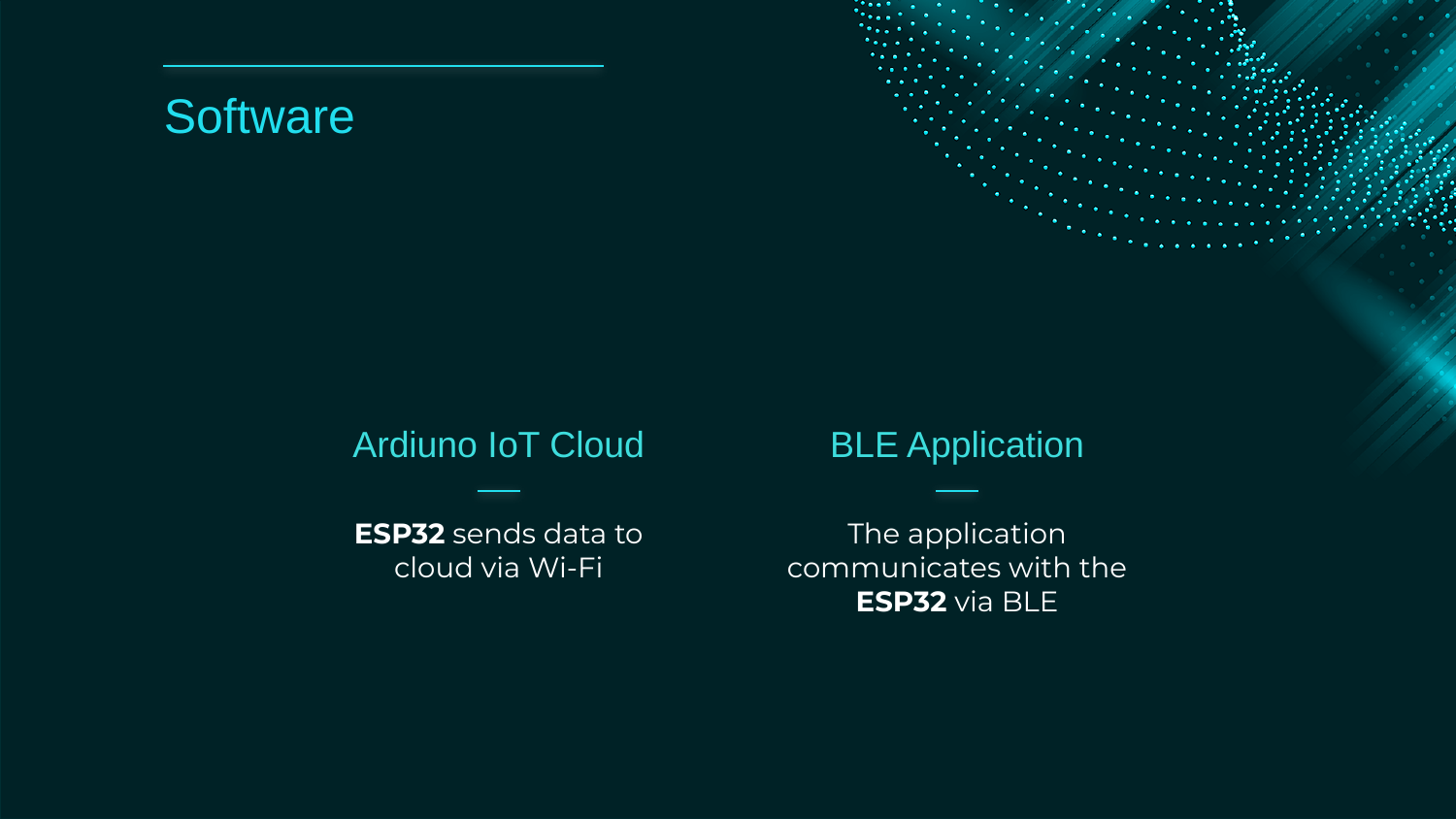

Software
# Ardiuno IoT Cloud
BLE Application
ESP32 sends data to cloud via Wi-Fi
The application communicates with the ESP32 via BLE